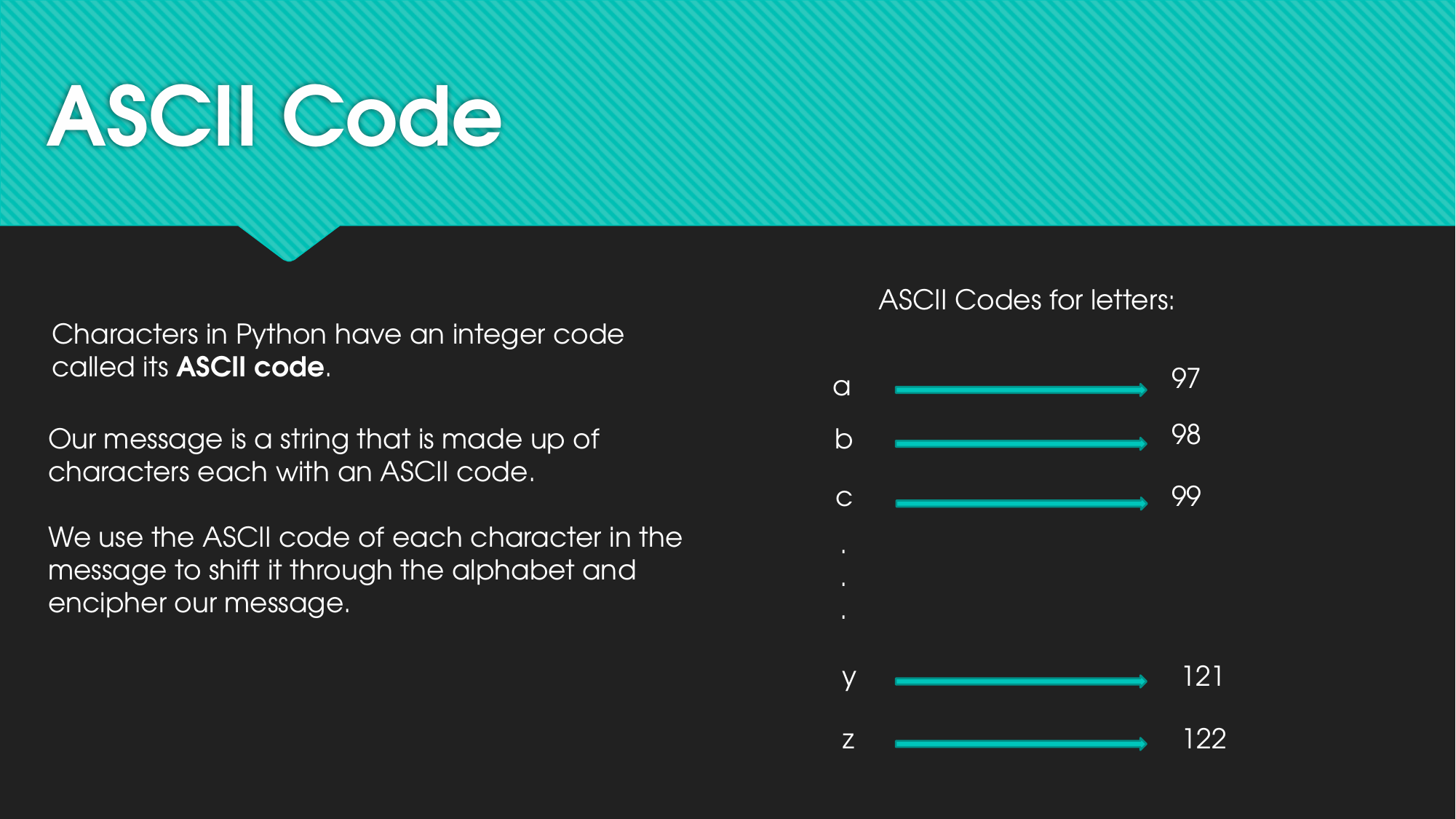

# ASCII Code
ASCII Codes for letters:

97

98
b

c
99

.
.
.
y
121

z
122

a
Characters in Python have an integer code
called its ASCII code.
Our message is a string that is made up of characters each with an ASCII code.

We use the ASCII code of each character in the message to shift it through the alphabet and encipher our message.